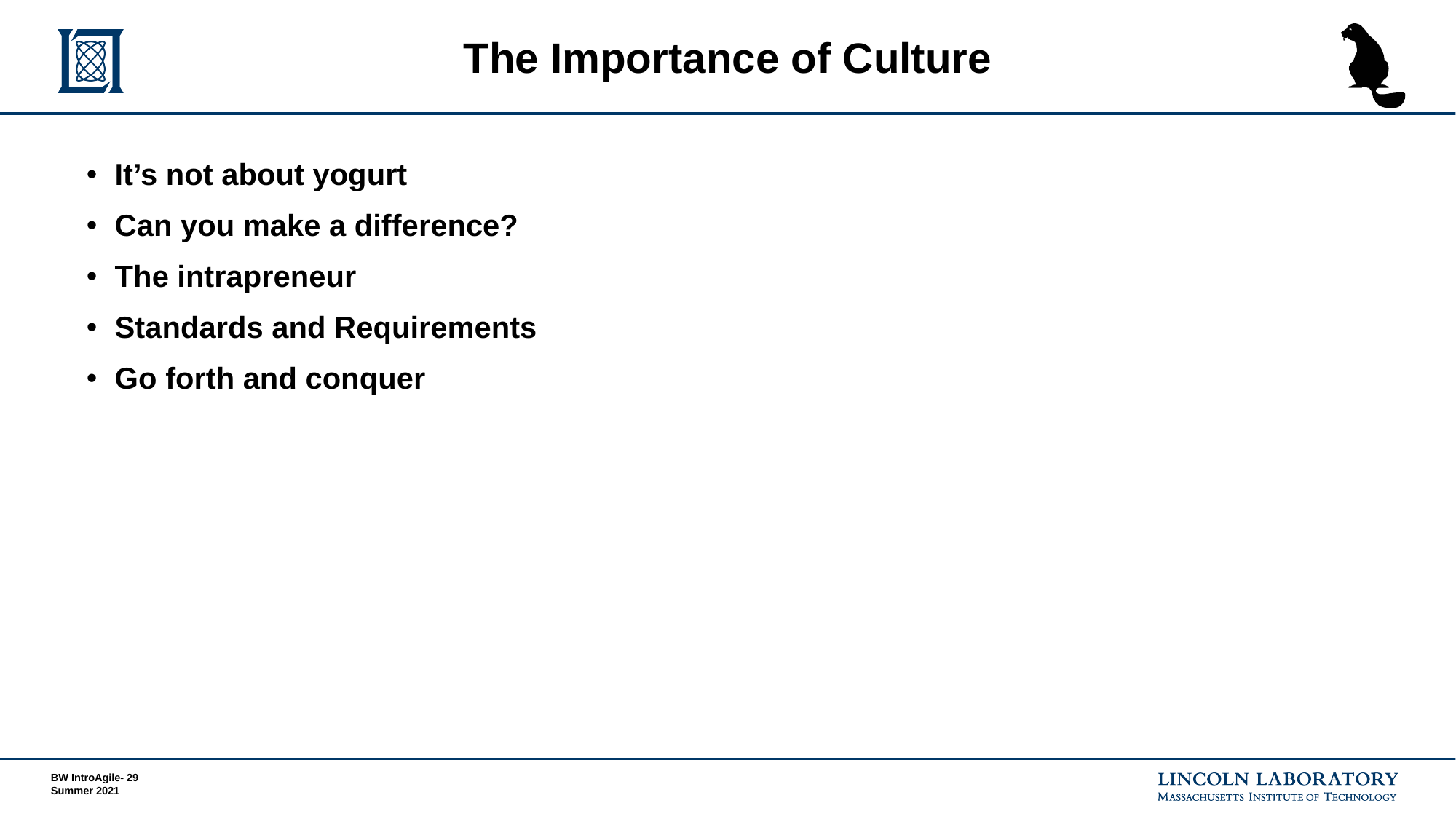

# The Importance of Culture
It’s not about yogurt
Can you make a difference?
The intrapreneur
Standards and Requirements
Go forth and conquer